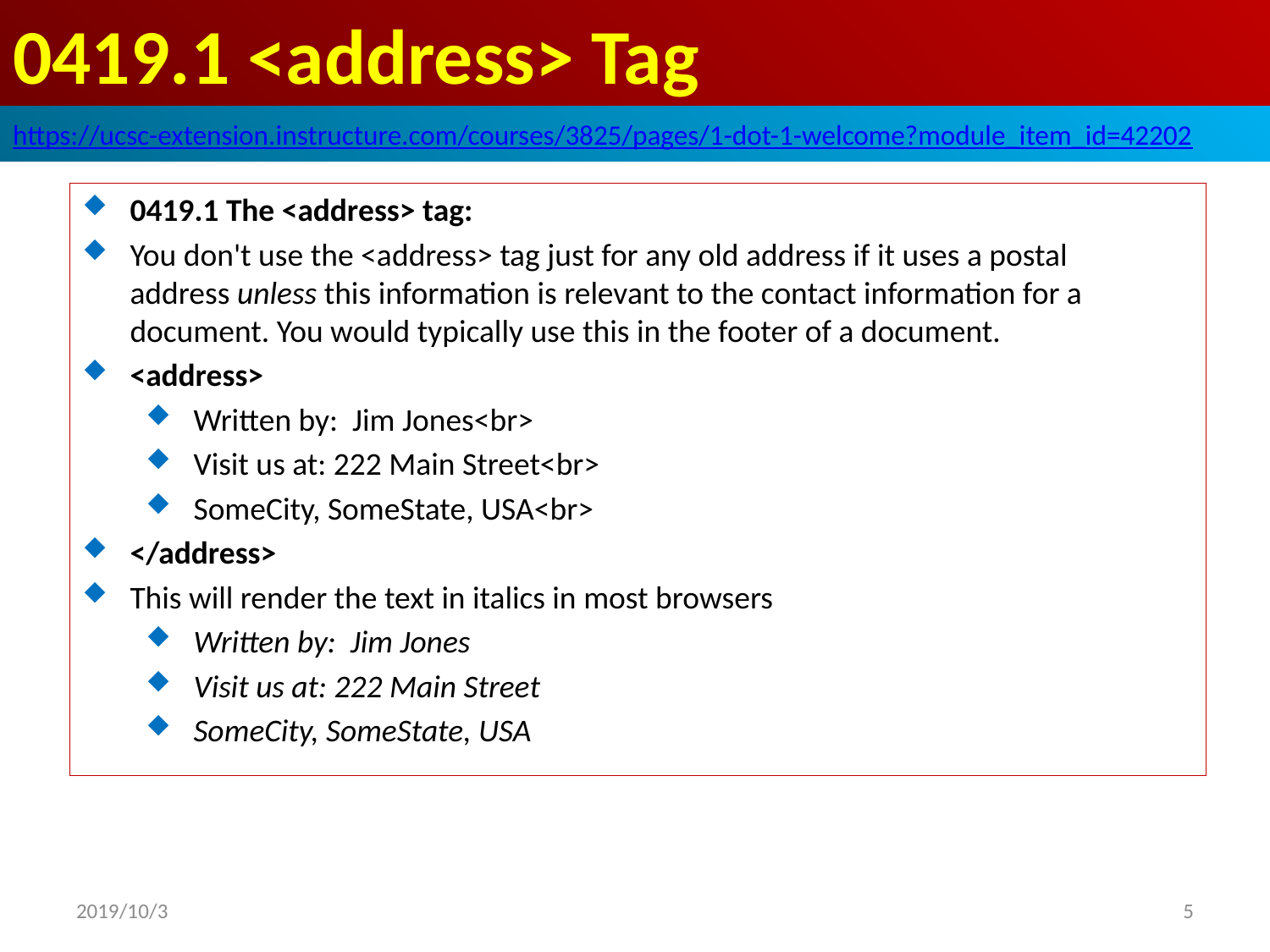

# 0419.1 <address> Tag
https://ucsc-extension.instructure.com/courses/3825/pages/1-dot-1-welcome?module_item_id=42202
0419.1 The <address> tag:
You don't use the <address> tag just for any old address if it uses a postal address unless this information is relevant to the contact information for a document. You would typically use this in the footer of a document.
<address>
Written by:  Jim Jones<br>
Visit us at: 222 Main Street<br>
SomeCity, SomeState, USA<br>
</address>
This will render the text in italics in most browsers
Written by:  Jim Jones
Visit us at: 222 Main Street
SomeCity, SomeState, USA
2019/10/3
5